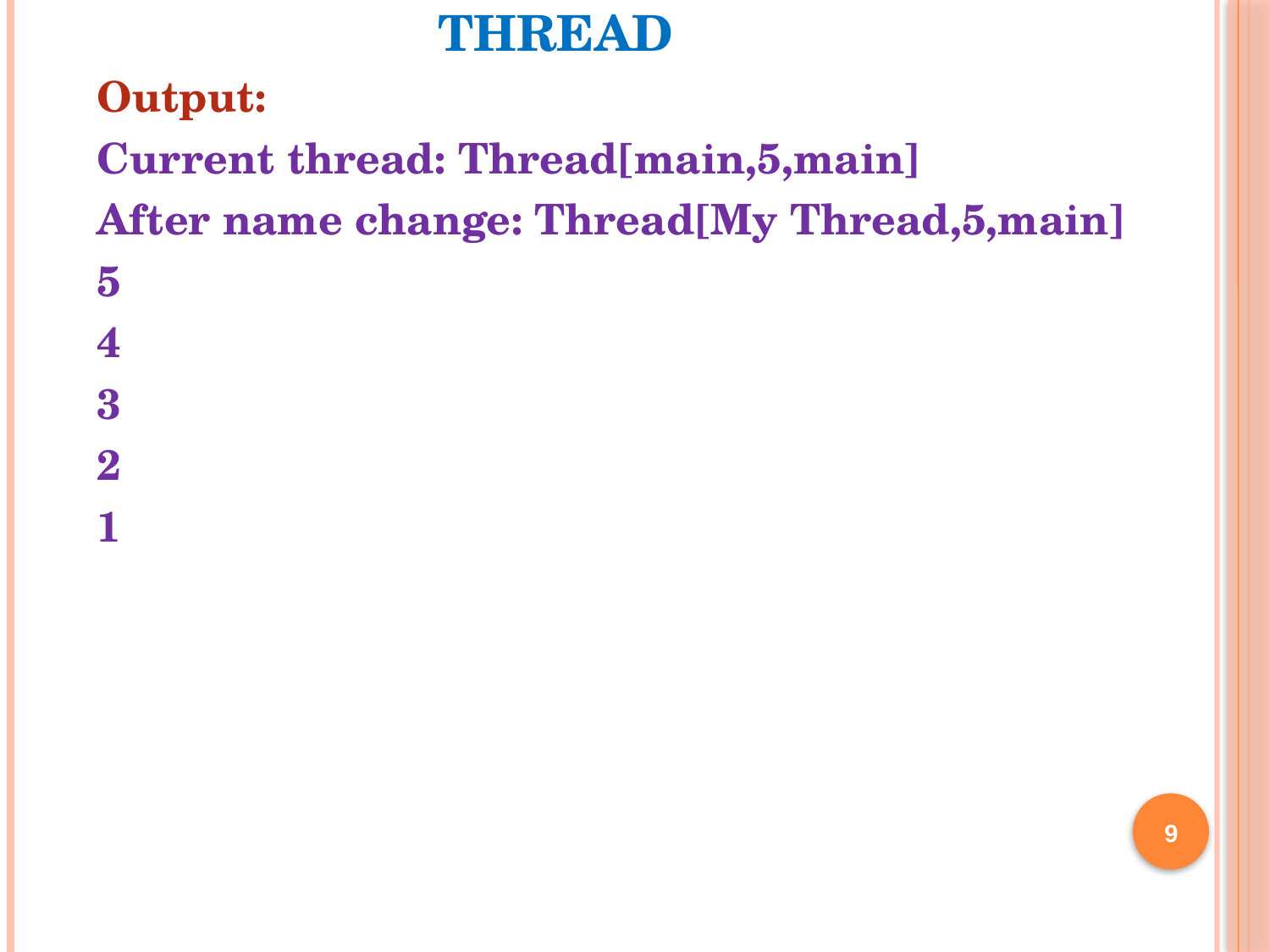

# The Main Thread
Output:
Current thread: Thread[main,5,main]
After name change: Thread[My Thread,5,main]
5
4
3
2
1
9